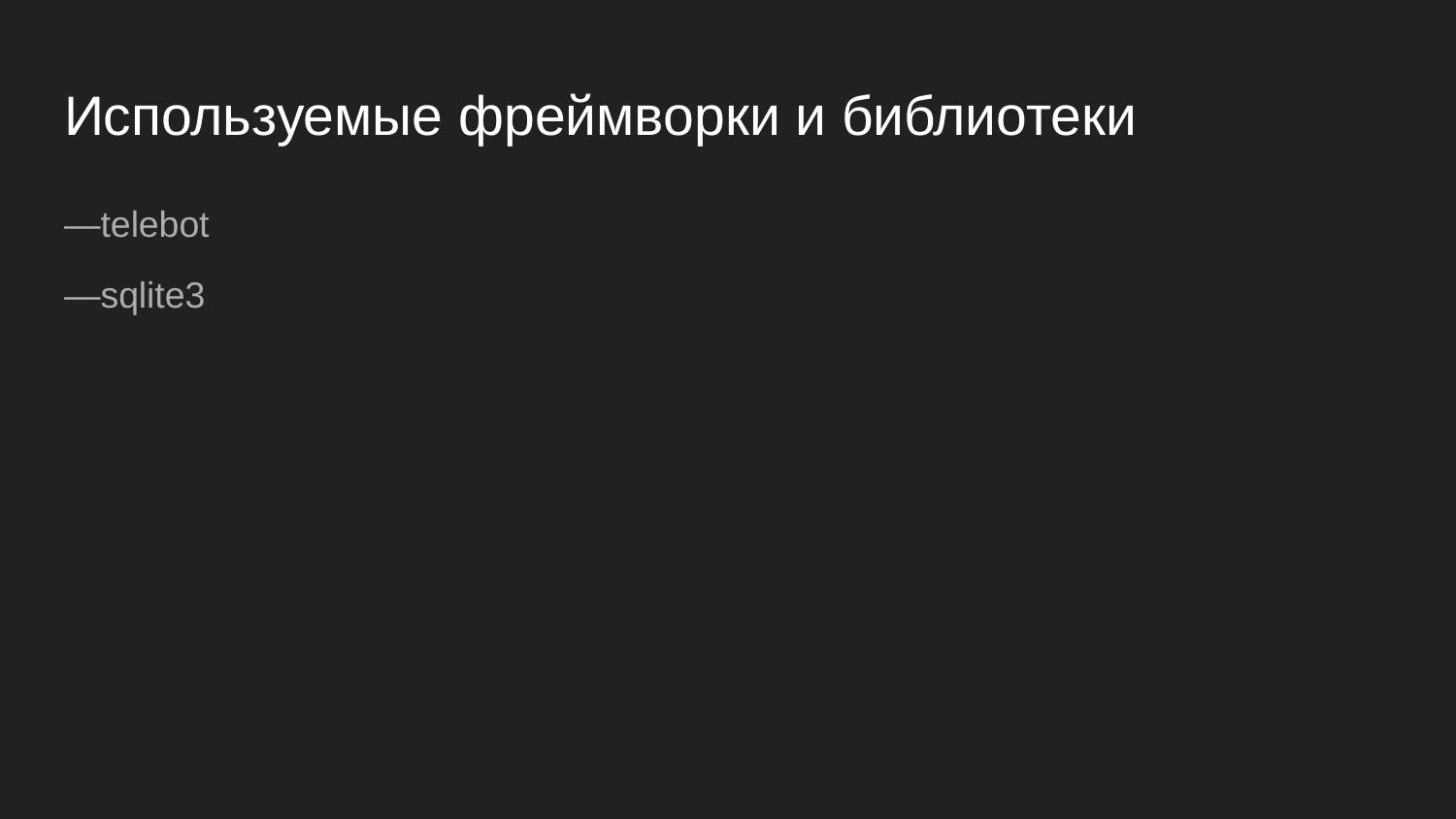

# Используемые фреймворки и библиотеки
—telebot
—sqlite3